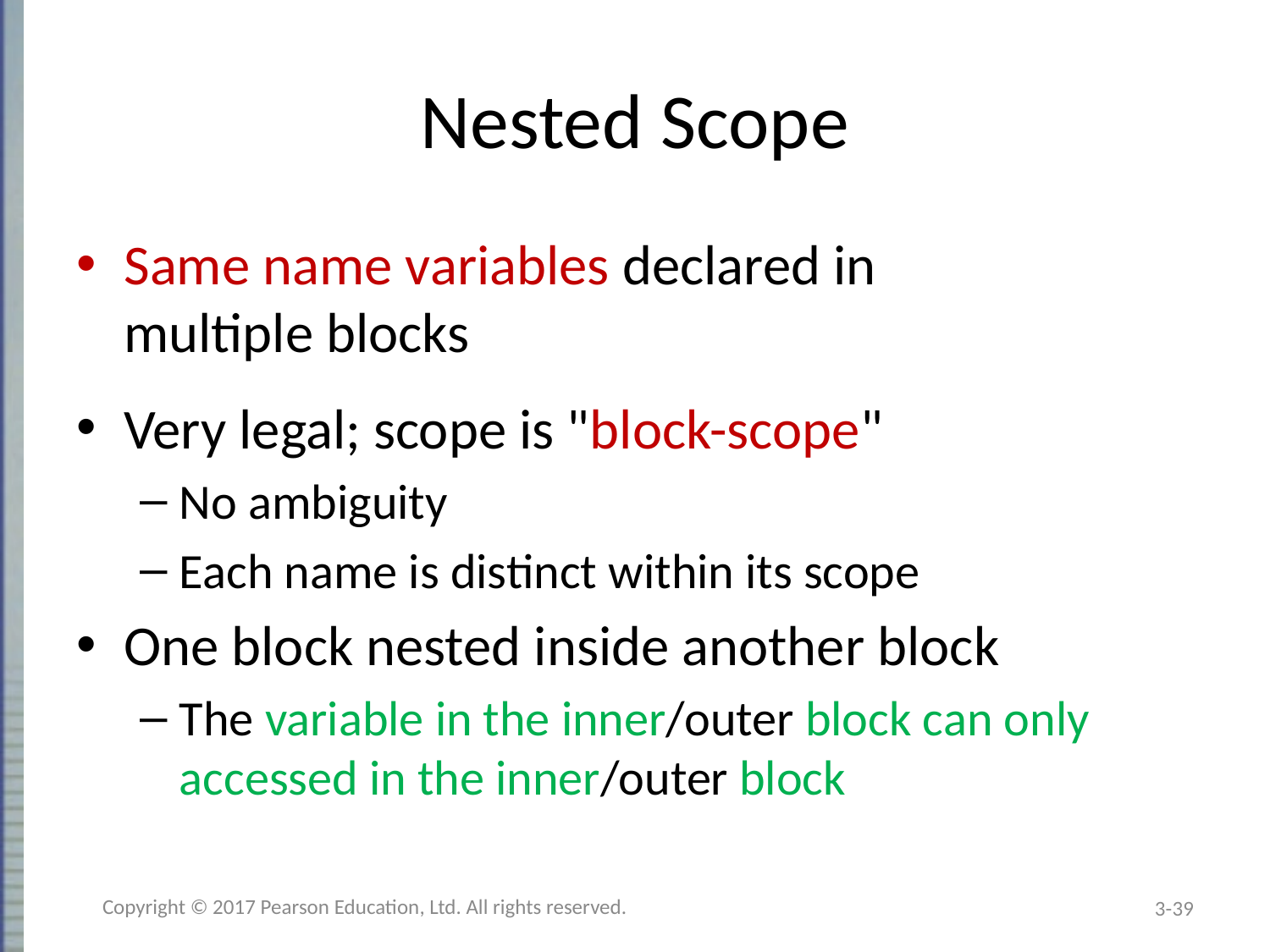

# Nested Scope
Same name variables declared in
multiple blocks
Very legal; scope is "block-scope"
No ambiguity
Each name is distinct within its scope
One block nested inside another block
The variable in the inner/outer block can only accessed in the inner/outer block
Copyright © 2017 Pearson Education, Ltd. All rights reserved.
3-39